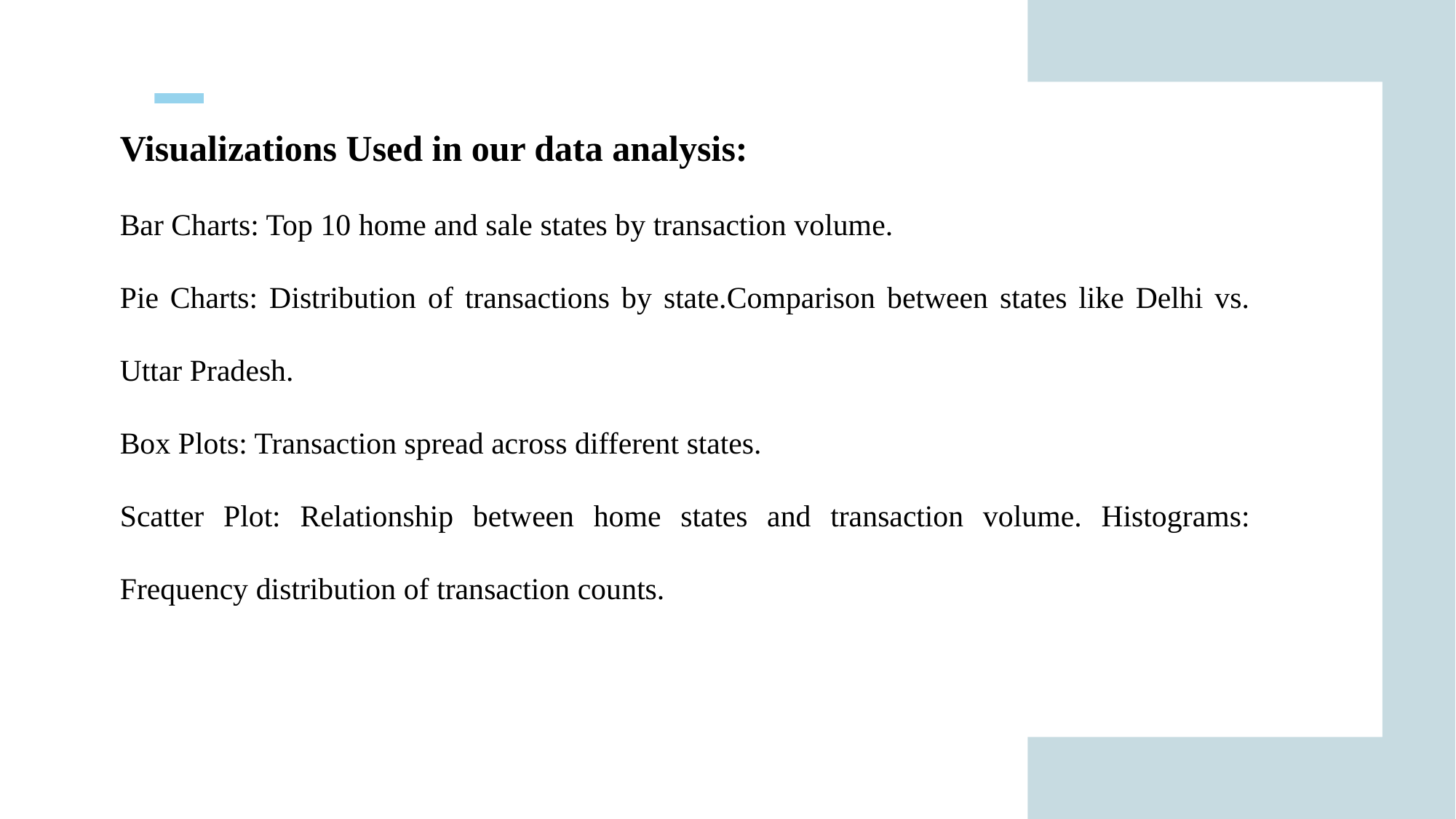

Visualizations Used in our data analysis:
Bar Charts: Top 10 home and sale states by transaction volume.
Pie Charts: Distribution of transactions by state.Comparison between states like Delhi vs. Uttar Pradesh.
Box Plots: Transaction spread across different states.
Scatter Plot: Relationship between home states and transaction volume. Histograms: Frequency distribution of transaction counts.